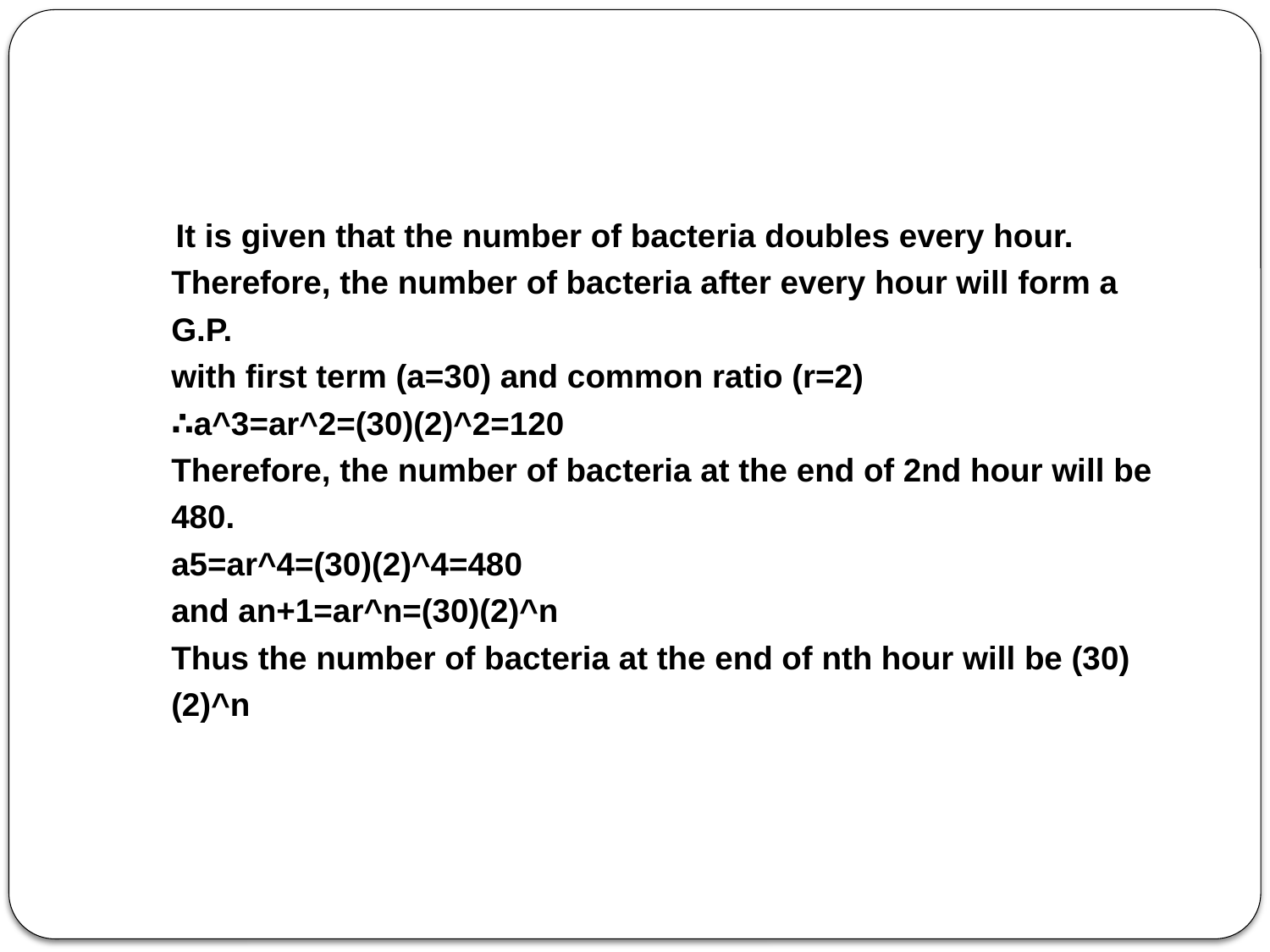

#
    It is given that the number of bacteria doubles every hour.
Therefore, the number of bacteria after every hour will form a G.P. 
with first term (a=30) and common ratio (r=2)
∴a^3​=ar^2=(30)(2)^2=120
Therefore, the number of bacteria at the end of 2nd hour will be 480.
a5​=ar^4=(30)(2)^4=480
and an+1​=ar^n=(30)(2)^n 
Thus the number of bacteria at the end of nth hour will be (30)(2)^n